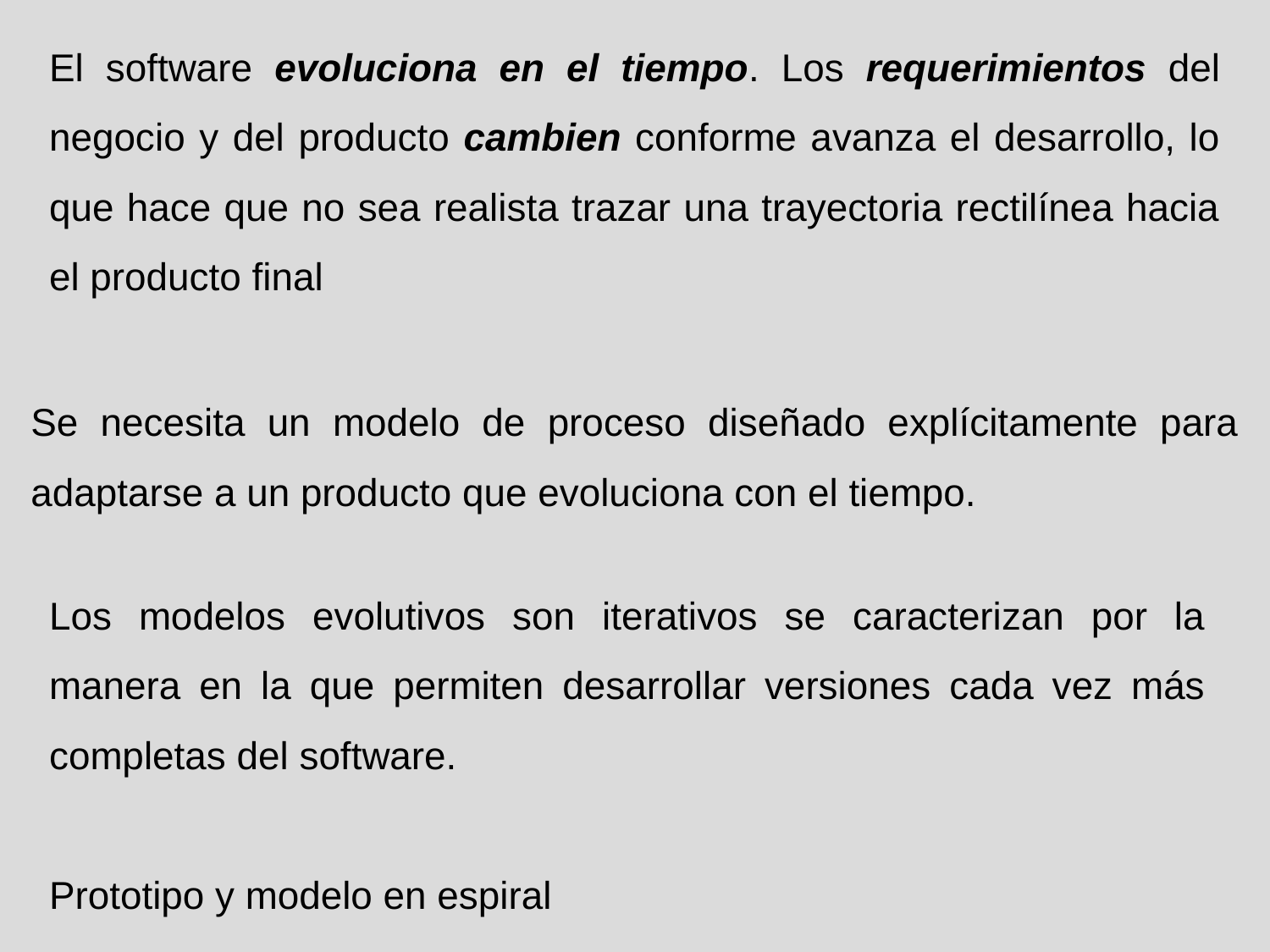

El software evoluciona en el tiempo. Los requerimientos del negocio y del producto cambien conforme avanza el desarrollo, lo que hace que no sea realista trazar una trayectoria rectilínea hacia el producto final
Se necesita un modelo de proceso diseñado explícitamente para adaptarse a un producto que evoluciona con el tiempo.

Los modelos evolutivos son iterativos se caracterizan por la manera en la que permiten desarrollar versiones cada vez más completas del software.

Prototipo y modelo en espiral